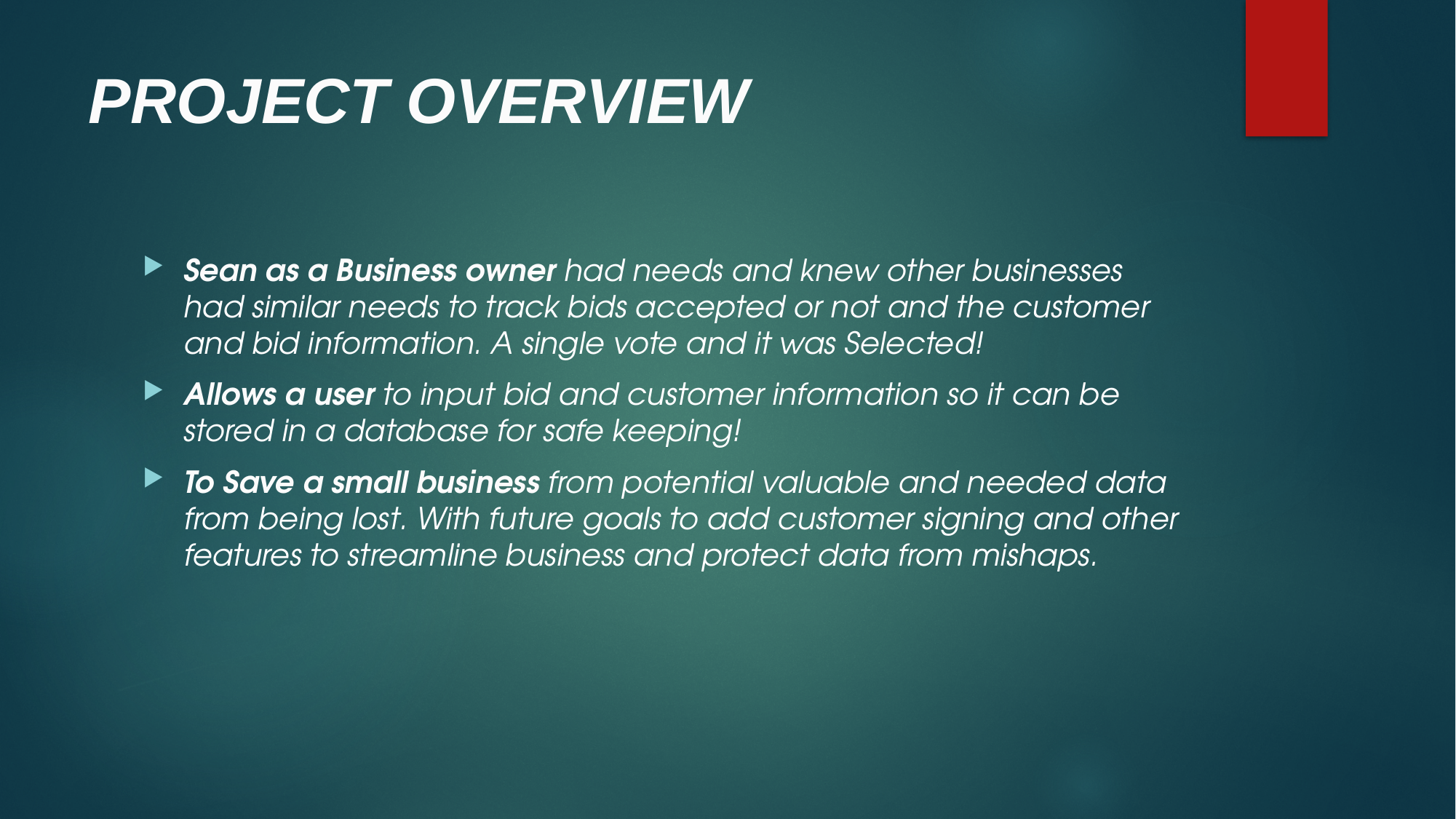

# PROJECT OVERVIEW
Sean as a Business owner had needs and knew other businesses had similar needs to track bids accepted or not and the customer and bid information. A single vote and it was Selected!
Allows a user to input bid and customer information so it can be stored in a database for safe keeping!
To Save a small business from potential valuable and needed data from being lost. With future goals to add customer signing and other features to streamline business and protect data from mishaps.